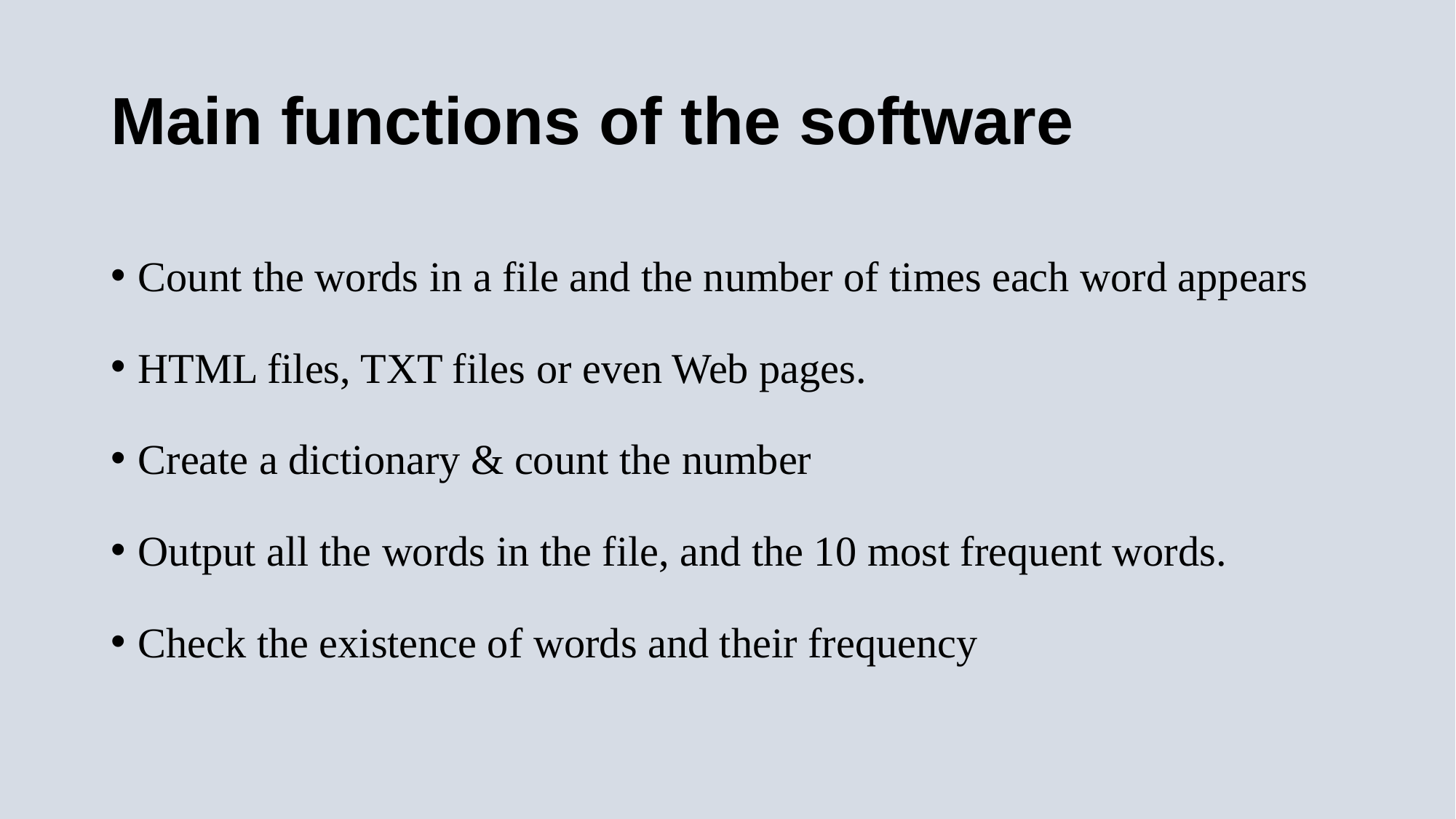

# Main functions of the software
Count the words in a file and the number of times each word appears
HTML files, TXT files or even Web pages.
Create a dictionary & count the number
Output all the words in the file, and the 10 most frequent words.
Check the existence of words and their frequency